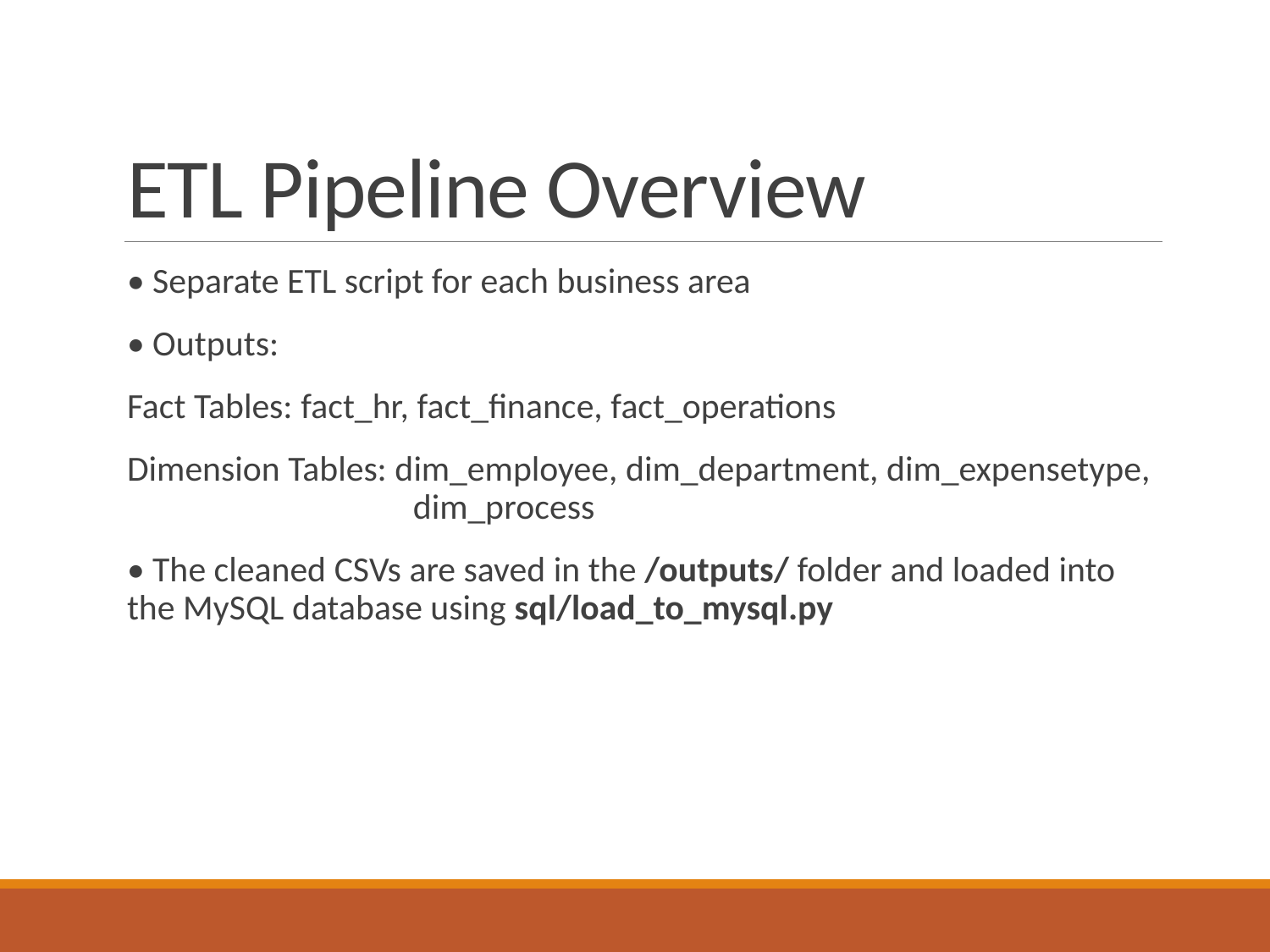

# ETL Pipeline Overview
• Separate ETL script for each business area
• Outputs:
Fact Tables: fact_hr, fact_finance, fact_operations
Dimension Tables: dim_employee, dim_department, dim_expensetype,    		    dim_process
• The cleaned CSVs are saved in the /outputs/ folder and loaded into      the MySQL database using sql/load_to_mysql.py